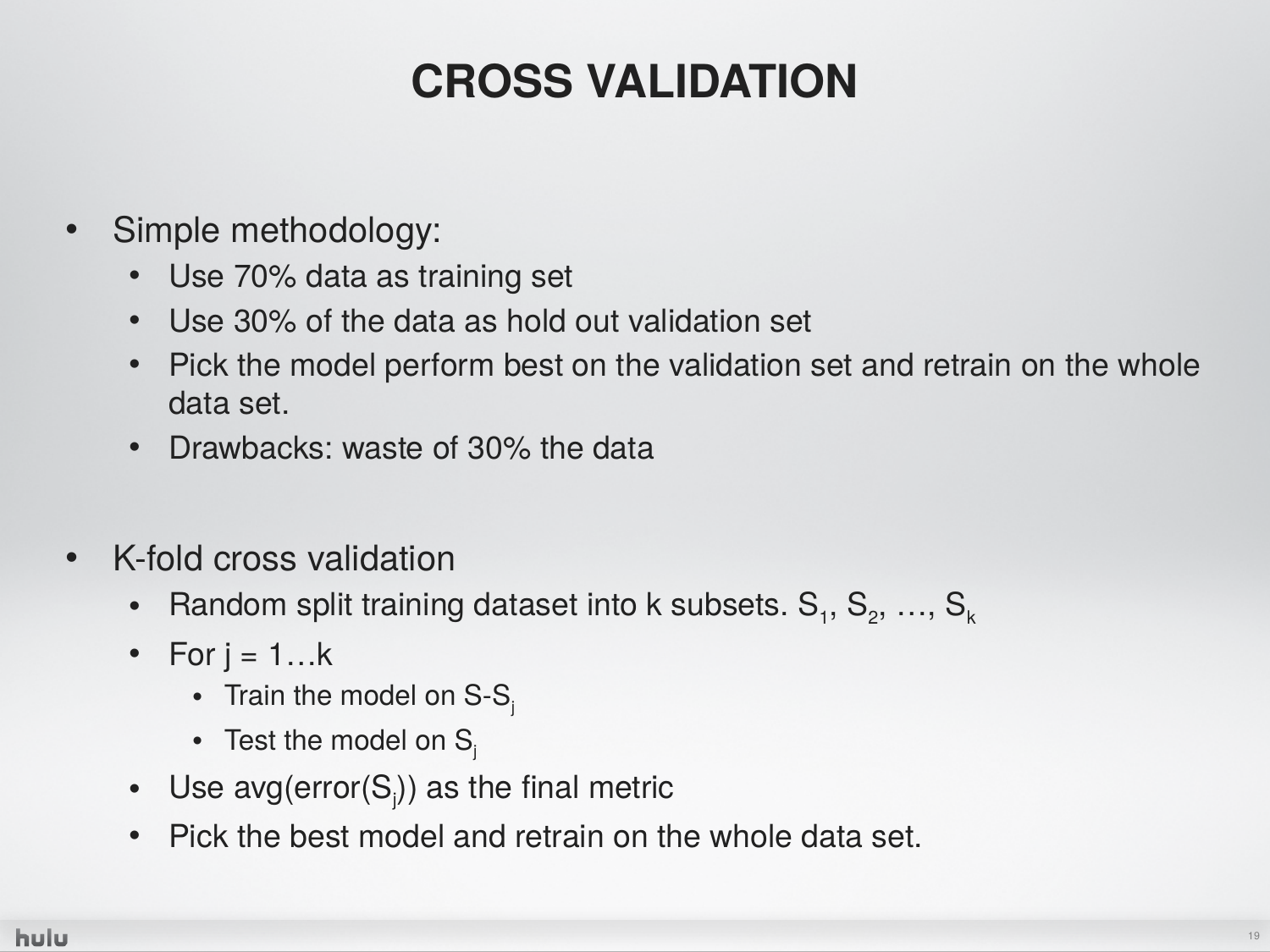

# Cross Validation
Simple methodology:
Use 70% data as training set
Use 30% of the data as hold out validation set
Pick the model perform best on the validation set and retrain on the whole data set.
Drawbacks: waste of 30% the data

K-fold cross validation
Random split training dataset into k subsets. S1, S2, …, Sk
For j = 1…k
Train the model on S-Sj
Test the model on Sj
Use avg(error(Sj)) as the final metric
Pick the best model and retrain on the whole data set.

19